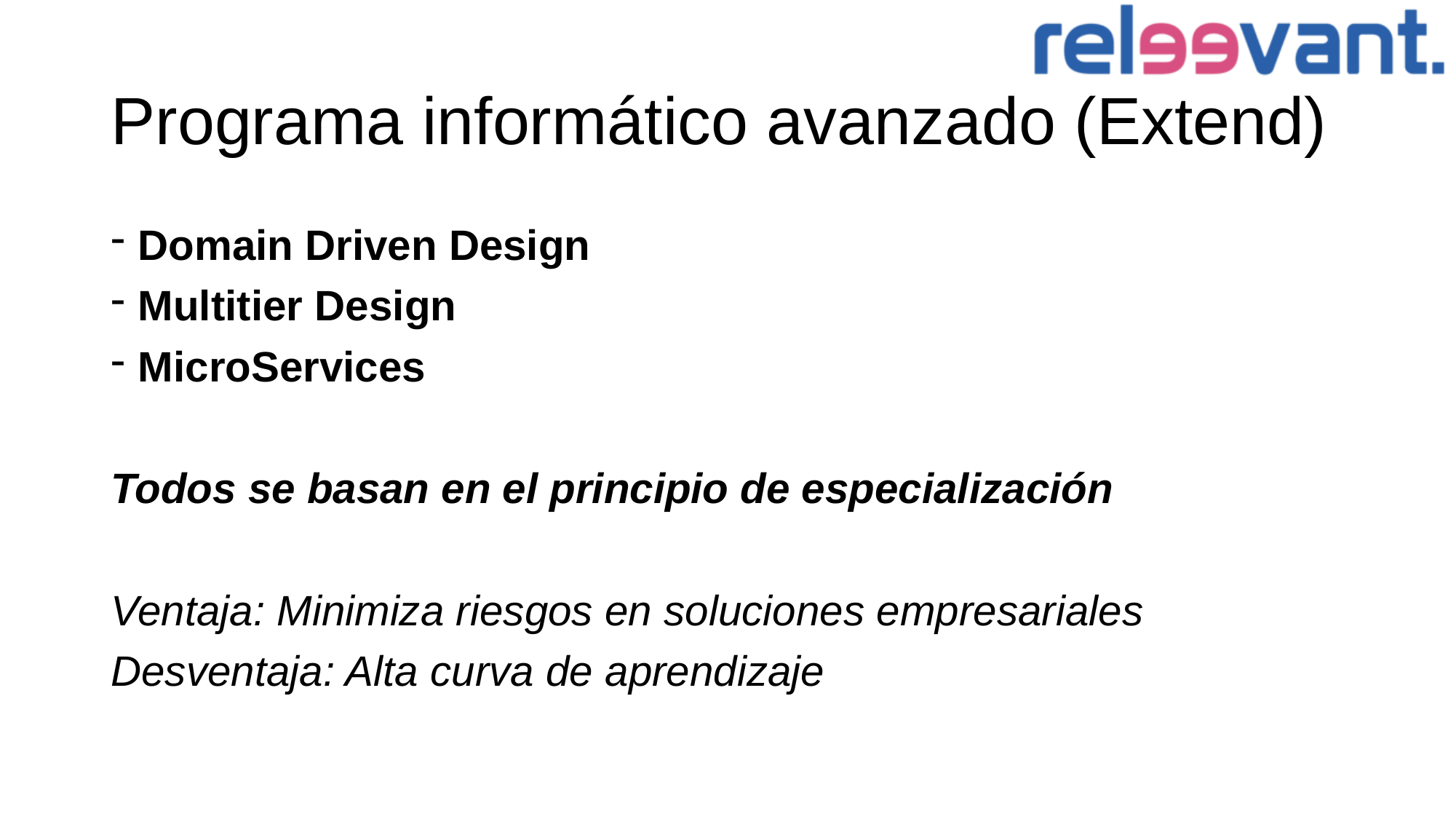

# Programa informático avanzado (Extend)
Domain Driven Design
Multitier Design
MicroServices

Todos se basan en el principio de especialización

Ventaja: Minimiza riesgos en soluciones empresariales
Desventaja: Alta curva de aprendizaje